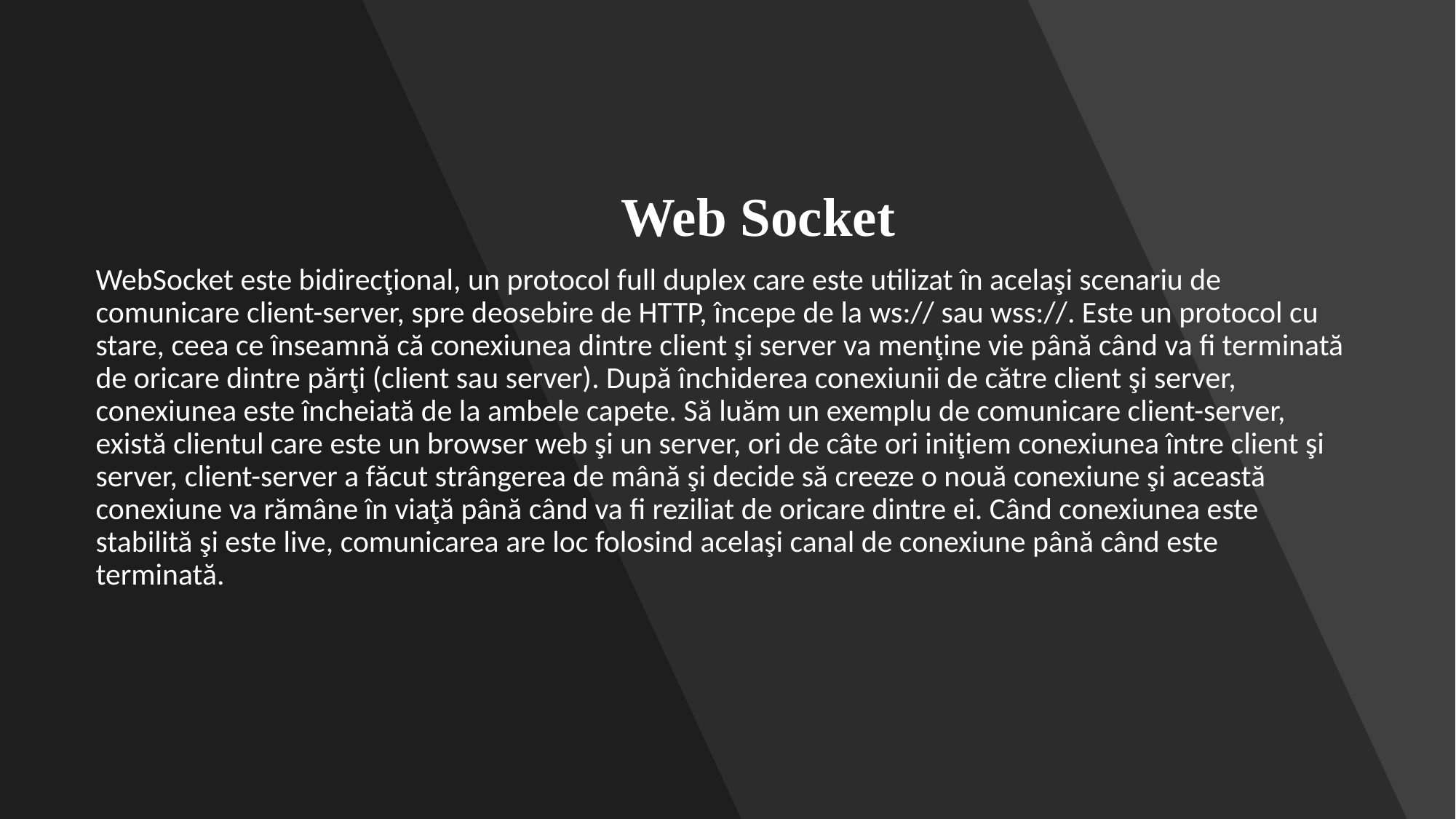

Web Socket
WebSocket este bidirecţional, un protocol full duplex care este utilizat în acelaşi scenariu de comunicare client-server, spre deosebire de HTTP, începe de la ws:// sau wss://. Este un protocol cu stare, ceea ce înseamnă că conexiunea dintre client şi server va menţine vie până când va fi terminată de oricare dintre părţi (client sau server). După închiderea conexiunii de către client şi server, conexiunea este încheiată de la ambele capete. Să luăm un exemplu de comunicare client-server, există clientul care este un browser web şi un server, ori de câte ori iniţiem conexiunea între client şi server, client-server a făcut strângerea de mână şi decide să creeze o nouă conexiune şi această conexiune va rămâne în viaţă până când va fi reziliat de oricare dintre ei. Când conexiunea este stabilită şi este live, comunicarea are loc folosind acelaşi canal de conexiune până când este terminată.